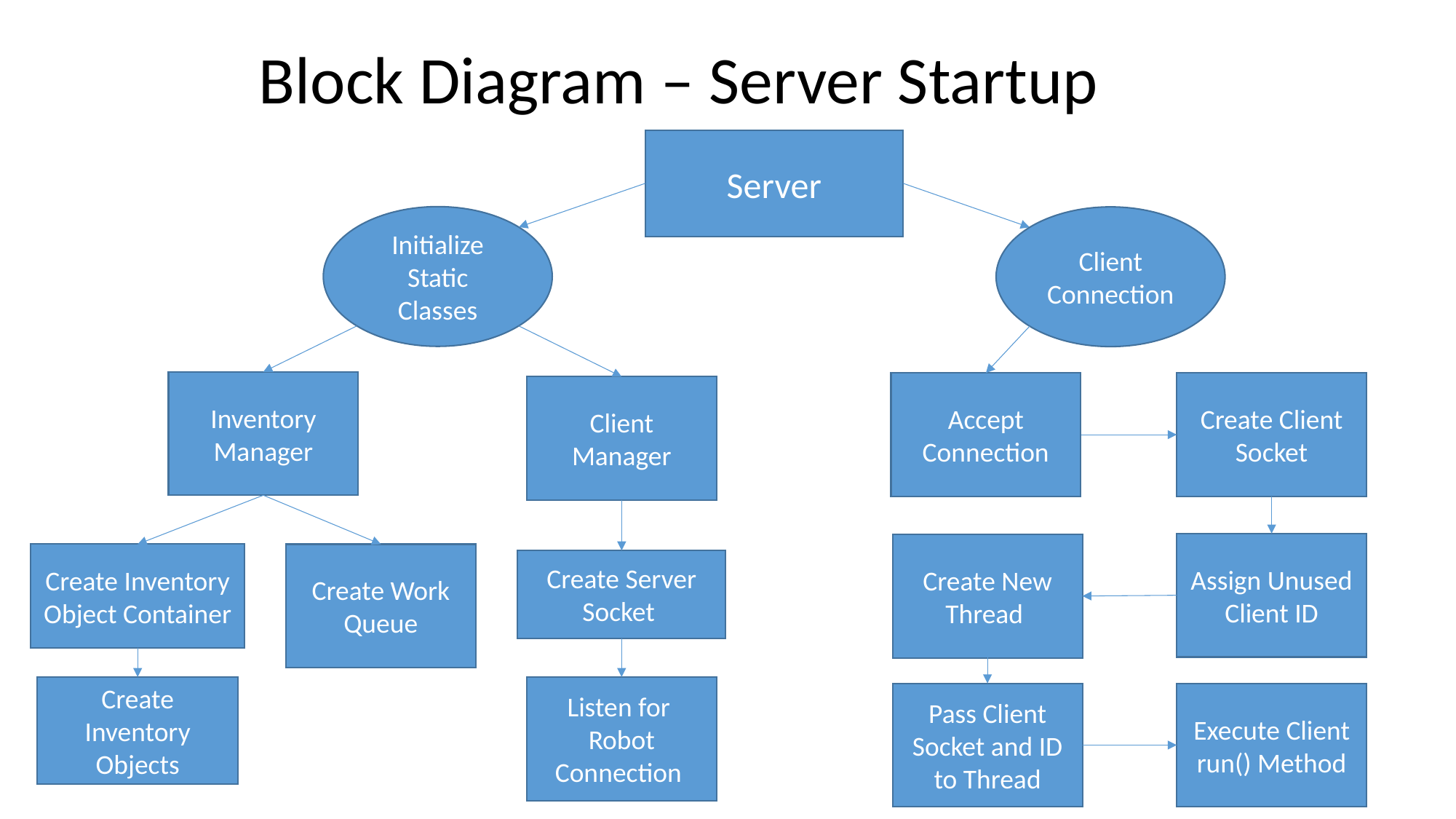

# Block Diagram – Server Startup
Server
Initialize Static Classes
Client Connection
Inventory Manager
Accept Connection
Create Client Socket
Client Manager
Assign Unused Client ID
Create New Thread
Create Inventory Object Container
Create Work Queue

Create Server Socket

Listen for  Robot Connection
Create Inventory Objects
Pass Client Socket and ID to Thread
Execute Client run() Method